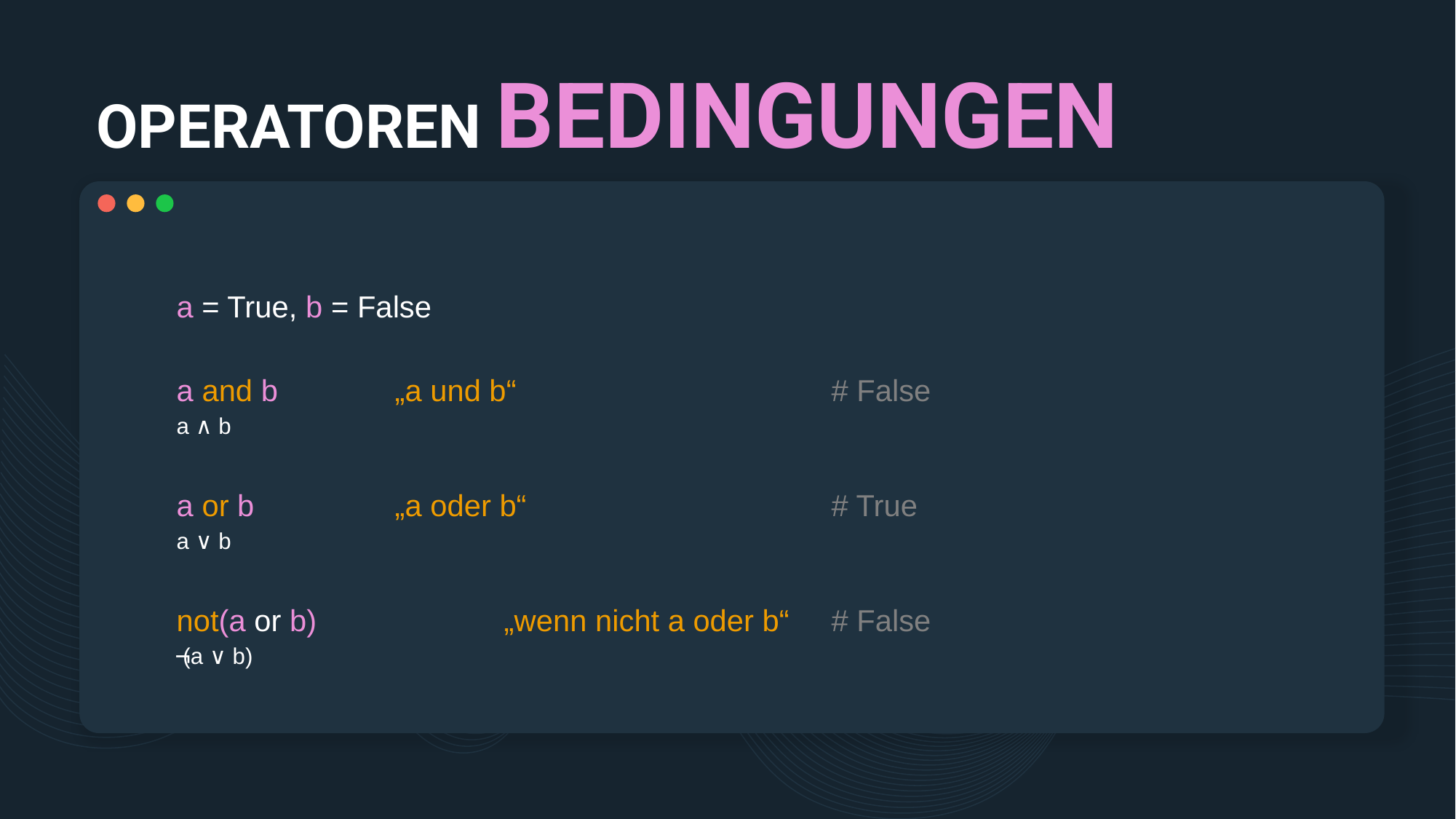

# OPERATOREN BEDINGUNGEN
a = True, b = False

a and b		„a und b“ 			# False
a ∧ b

a or b 		„a oder b“ 			# True
a ∨ b

not(a or b)		„wenn nicht a oder b“	# False
 (a ∨ b)

¬